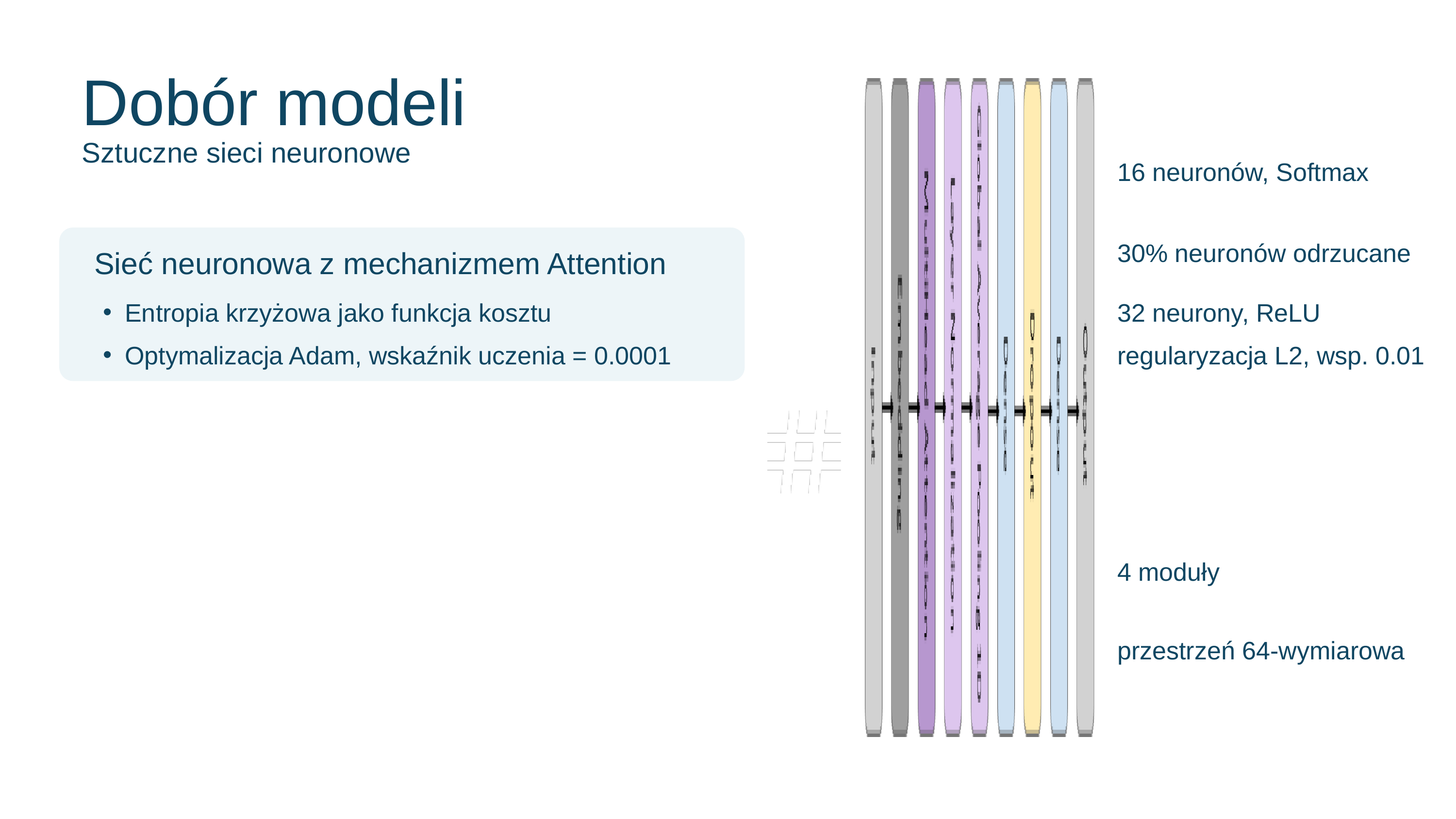

Dobór modeli
Sztuczne sieci neuronowe
16 neuronów, Softmax
30% neuronów odrzucane

Sieć neuronowa z mechanizmem Attention
Entropia krzyżowa jako funkcja kosztu
Optymalizacja Adam, wskaźnik uczenia = 0.0001
32 neurony, ReLU
regularyzacja L2, wsp. 0.01

4 moduły
przestrzeń 64-wymiarowa